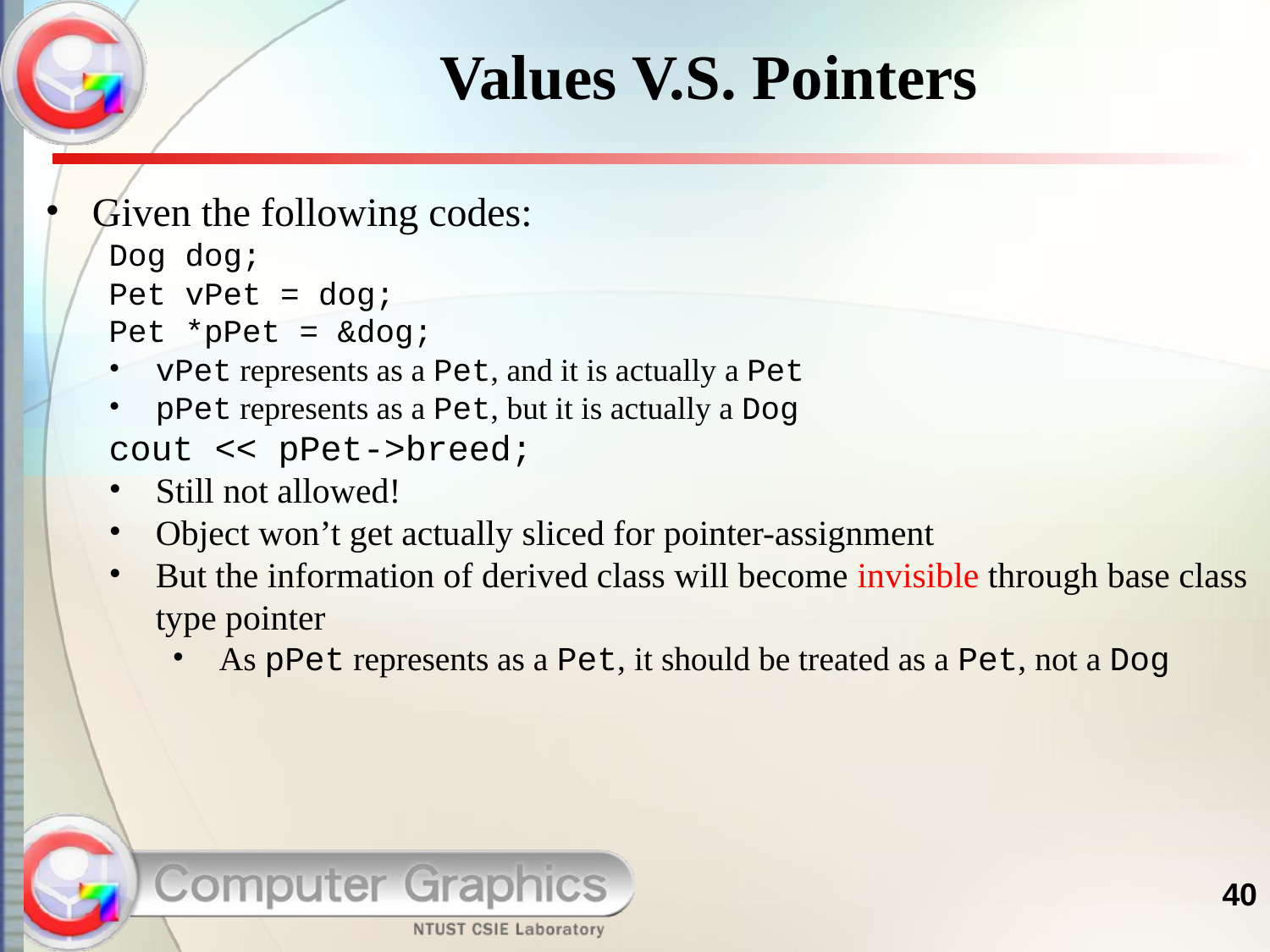

# Values V.S. Pointers
Given the following codes:
Dog dog;
Pet vPet = dog;
Pet *pPet = &dog;
vPet represents as a Pet, and it is actually a Pet
pPet represents as a Pet, but it is actually a Dog
   cout << pPet->breed;
Still not allowed!
Object won’t get actually sliced for pointer-assignment
But the information of derived class will become invisible through base class type pointer
As pPet represents as a Pet, it should be treated as a Pet, not a Dog

40